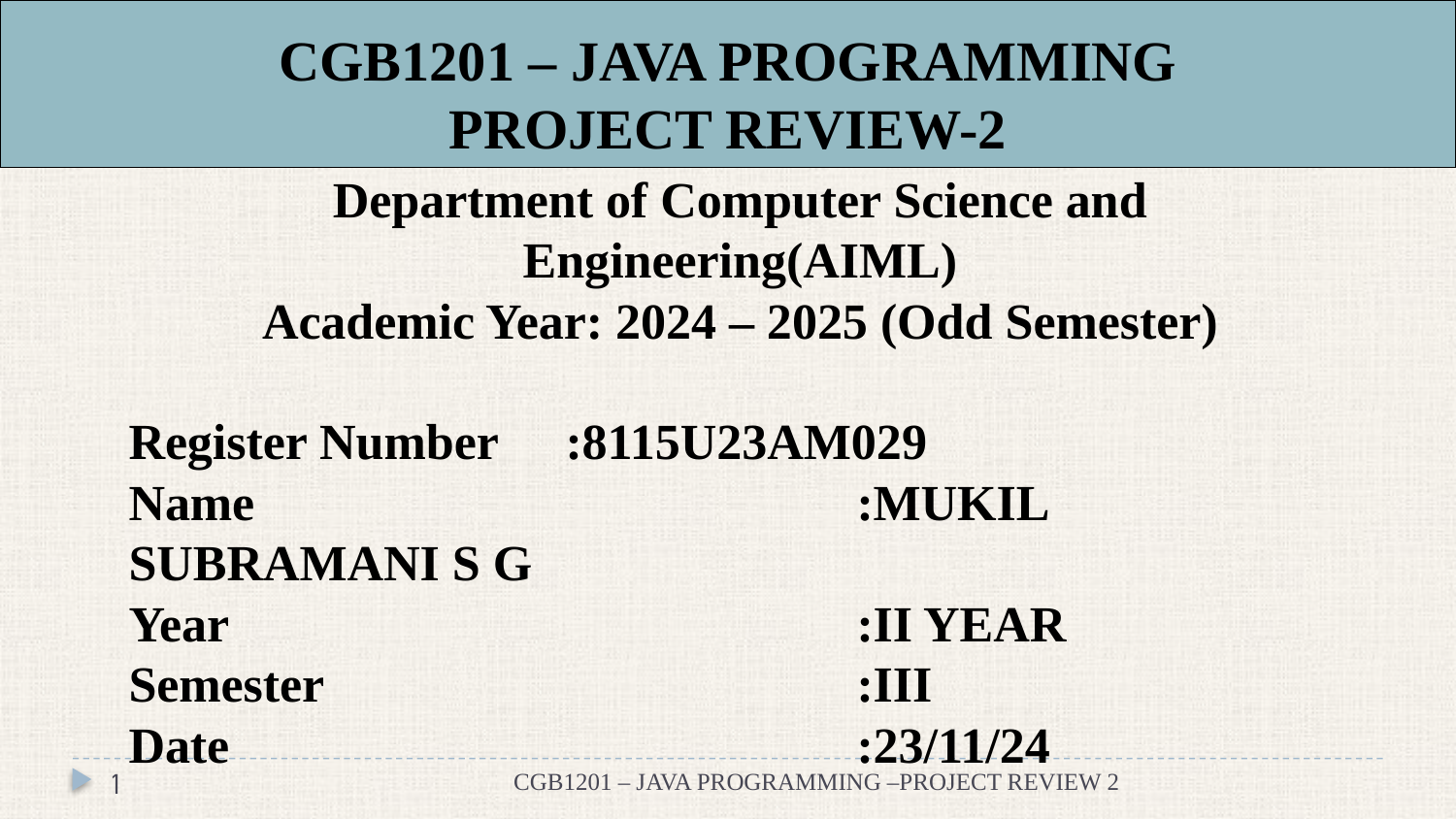

# CGB1201 – JAVA PROGRAMMING PROJECT REVIEW-2

Department of Computer Science and Engineering(AIML)
Academic Year: 2024 – 2025 (Odd Semester)

Register Number	:8115U23AM029
Name					:MUKIL SUBRAMANI S G
Year					:II YEAR
Semester				:III
Date					:23/11/24
1
CGB1201 – JAVA PROGRAMMING –PROJECT REVIEW 2